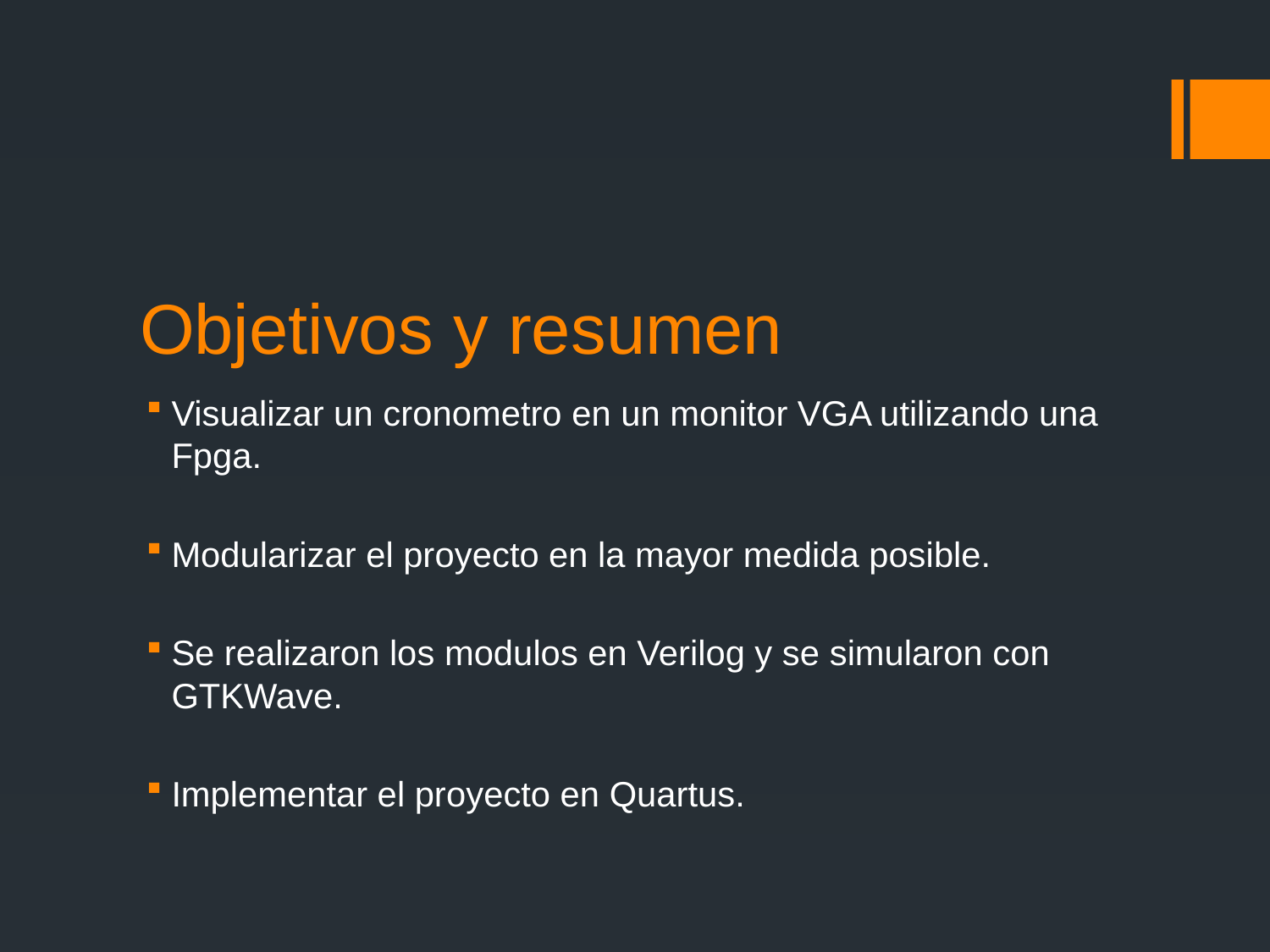

# Objetivos y resumen
Visualizar un cronometro en un monitor VGA utilizando una Fpga.

Modularizar el proyecto en la mayor medida posible.

Se realizaron los modulos en Verilog y se simularon con GTKWave.

Implementar el proyecto en Quartus.